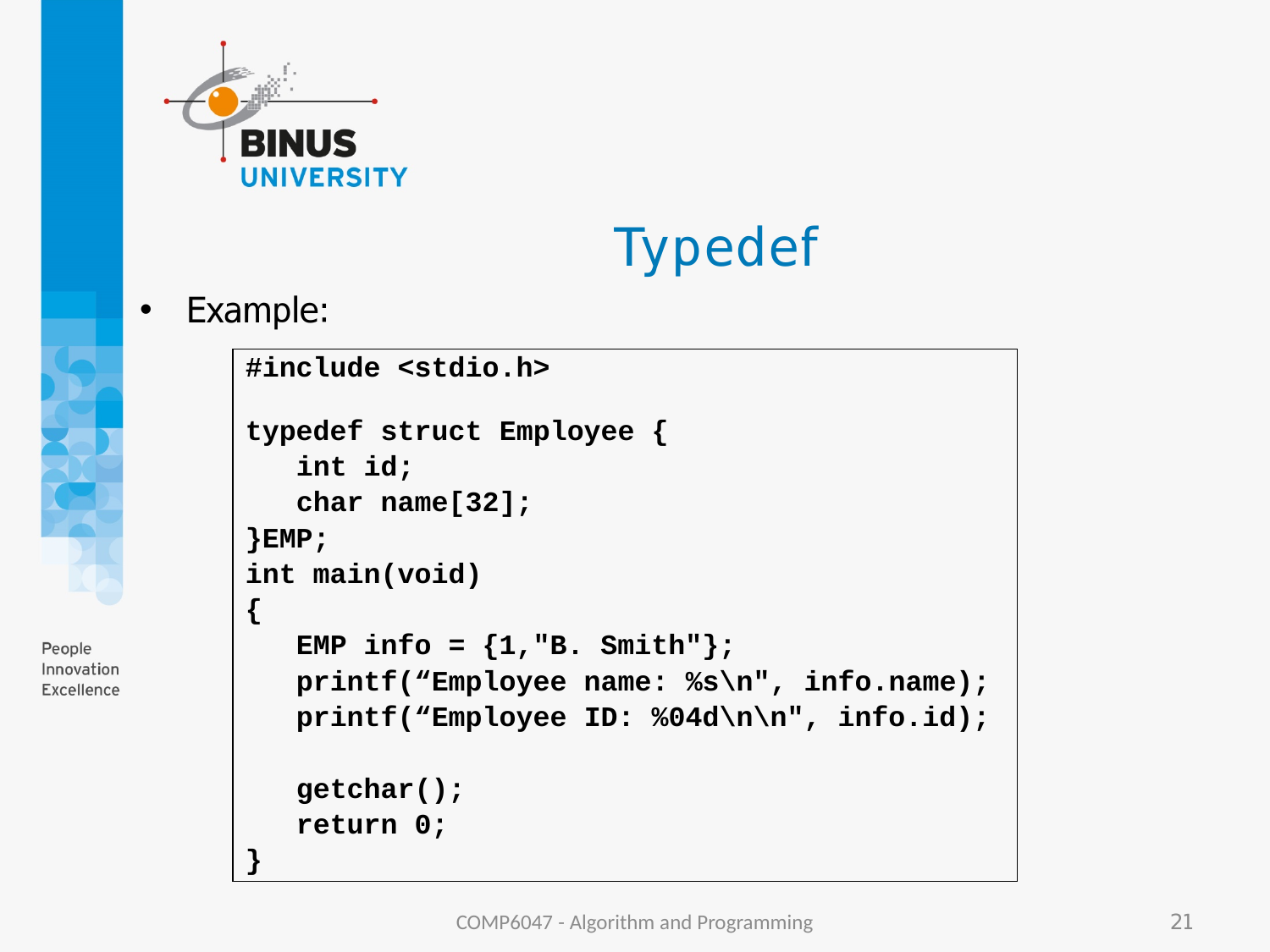

# Typedef
Example:

#include <stdio.h>

typedef struct Employee {
   int id;
   char name[32];
}EMP;
int main(void)
{
   EMP info = {1,"B. Smith"};
   printf(“Employee name: %s\n", info.name);
   printf(“Employee ID: %04d\n\n", info.id);

   getchar();
   return 0;
}
COMP6047 - Algorithm and Programming
21